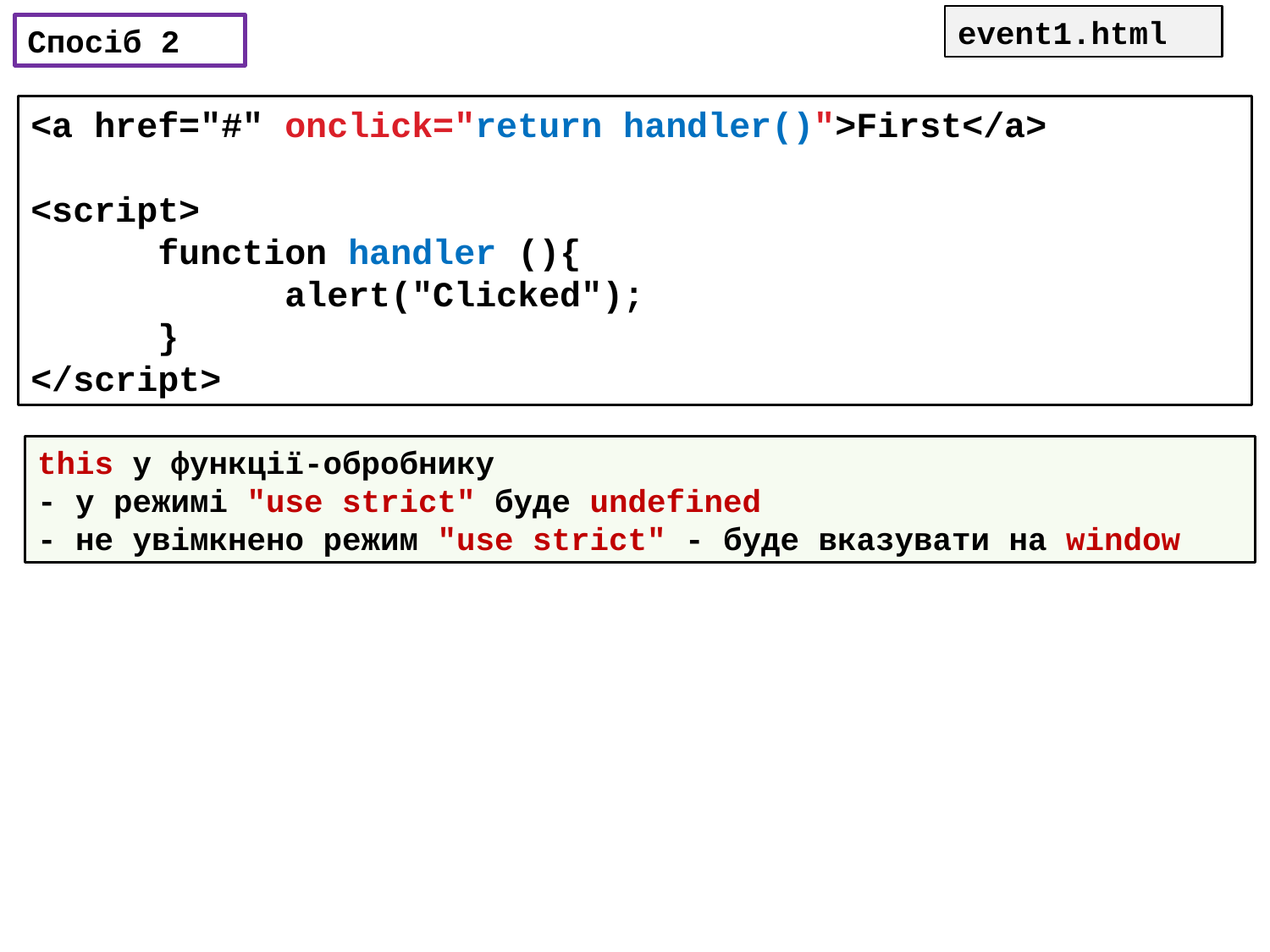

event1.html
Cпосіб 2
<a href="#" onclick="return handler()">First</a>

<script>
	function handler (){
  		alert("Clicked");
	}
</script>
this у функції-обробнику
- у режимі "use strict" буде undefined
- не увімкнено режим "use strict" - буде вказувати на window